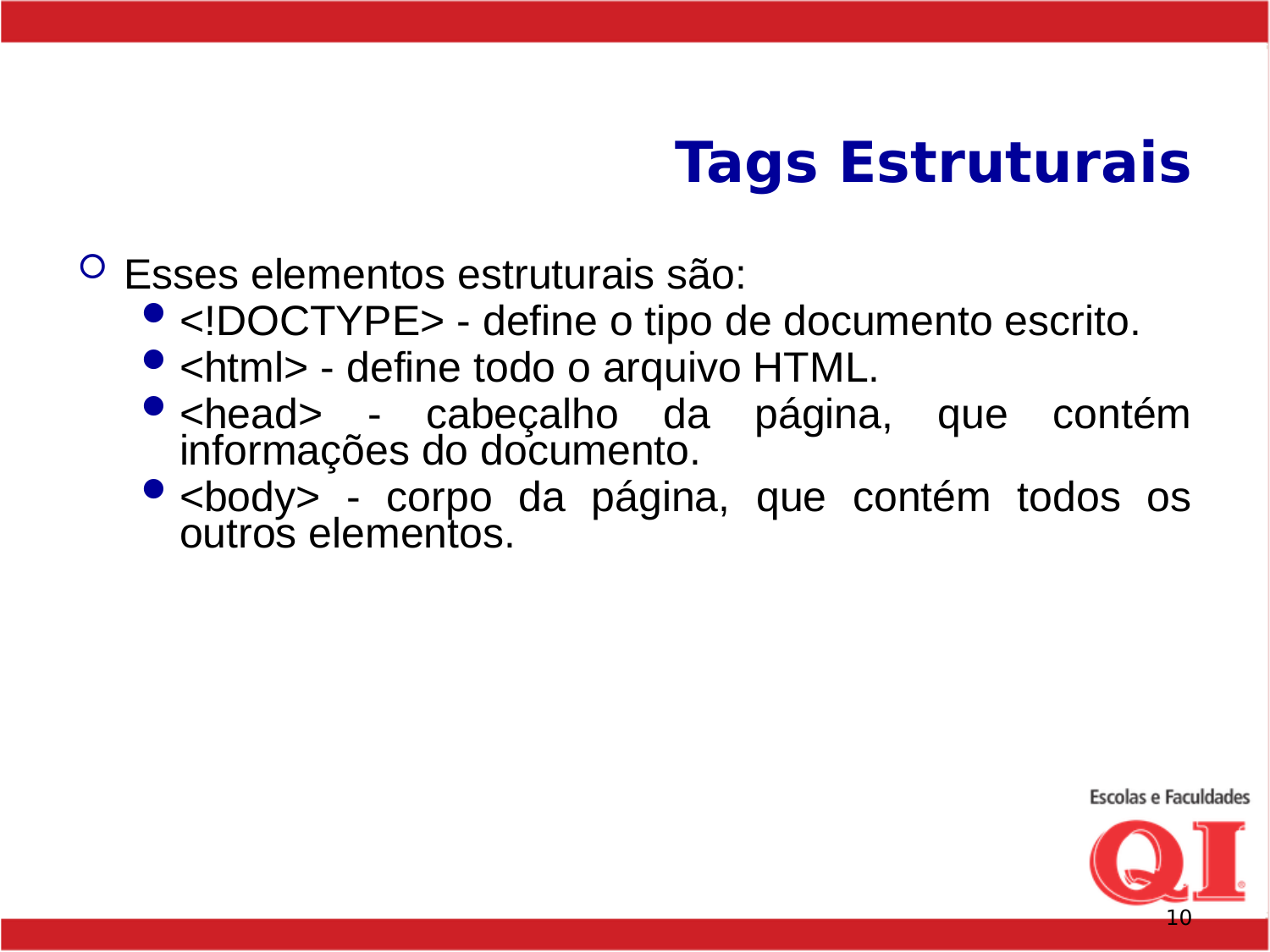

# Tags Estruturais
Esses elementos estruturais são:
<!DOCTYPE> - define o tipo de documento escrito.
<html> - define todo o arquivo HTML.
<head> - cabeçalho da página, que contém informações do documento.
<body> - corpo da página, que contém todos os outros elementos.

10